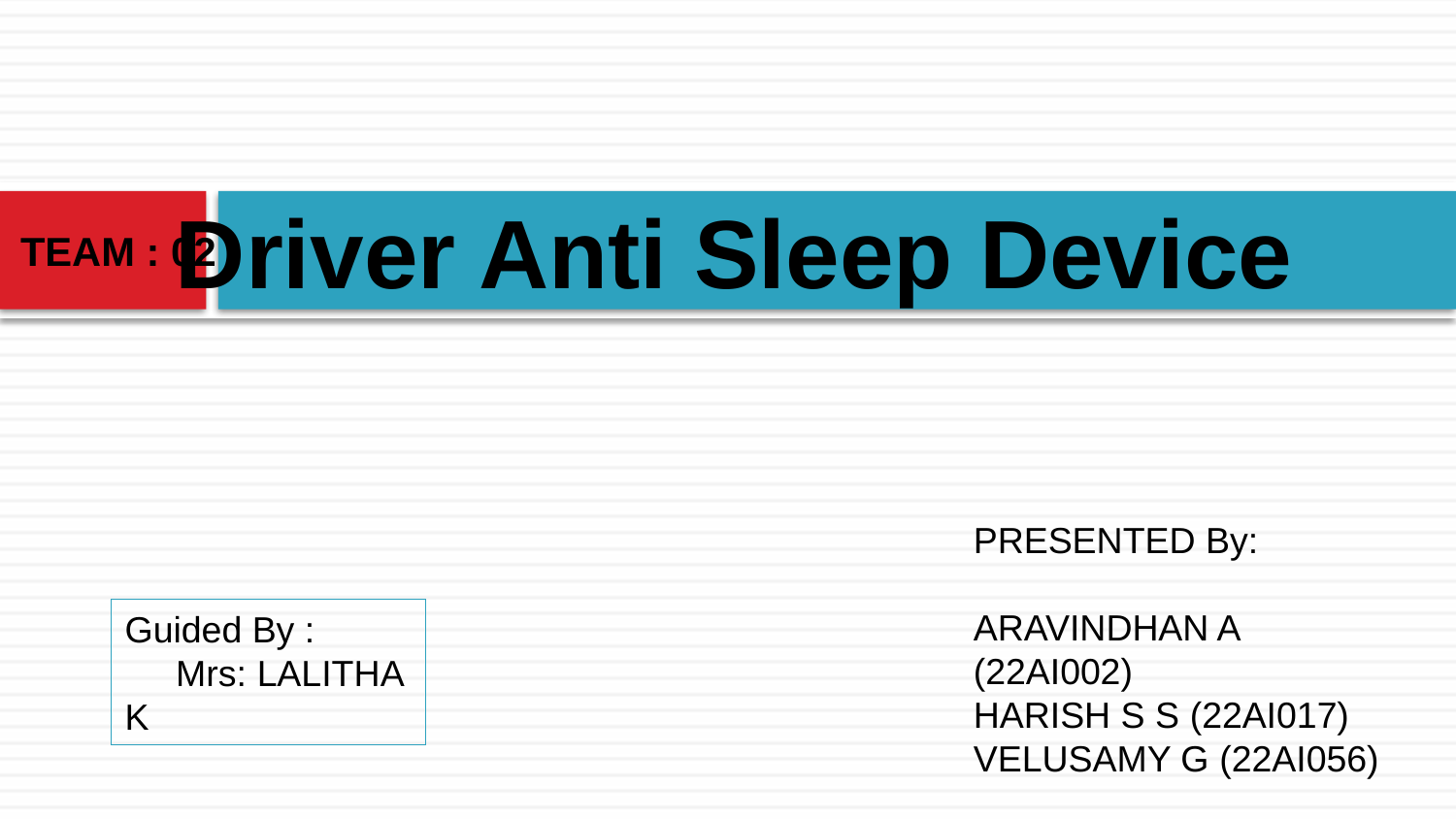

|  |  |  |
| --- | --- | --- |
|  |  |  |
|  |  |  |
Driver Anti Sleep Device
TEAM : 02

PRESENTED By:

ARAVINDHAN A (22AI002)
HARISH S S (22AI017)
VELUSAMY G (22AI056)

Guided By :
     Mrs: LALITHA K